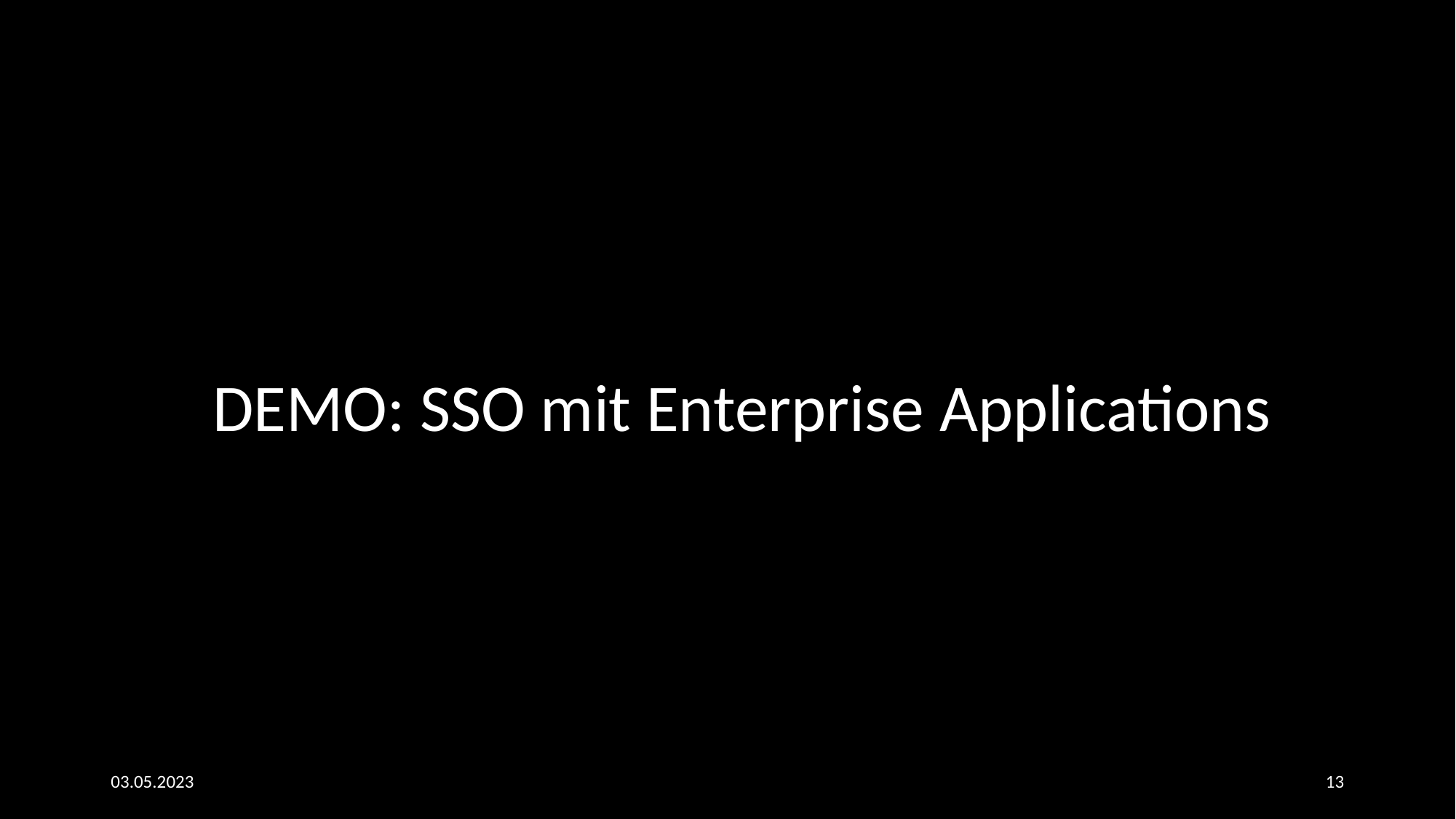

# DEMO: SSO mit Enterprise Applications
03.05.2023
13